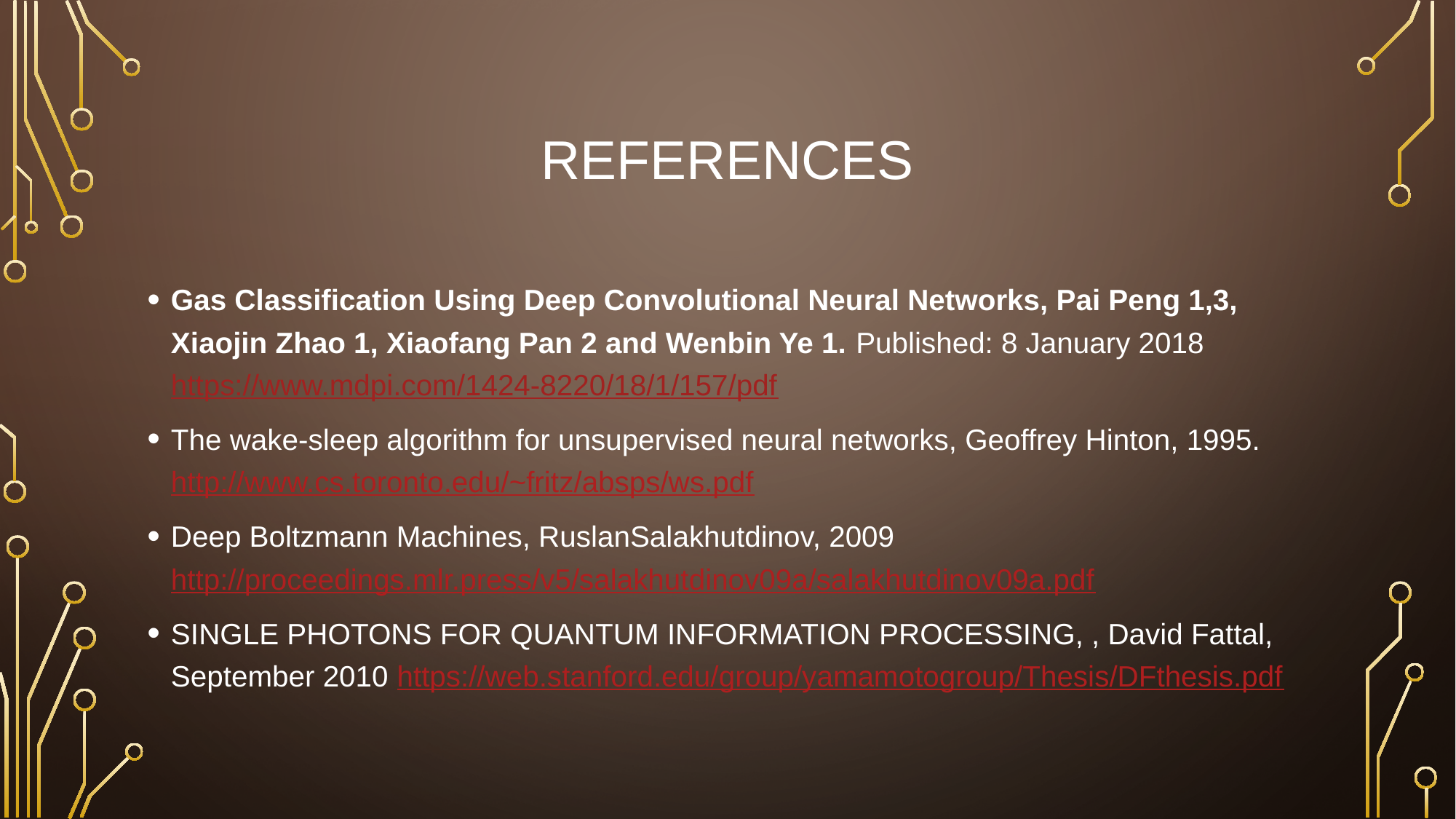

# references
Gas Classification Using Deep Convolutional Neural Networks, Pai Peng 1,3, Xiaojin Zhao 1, Xiaofang Pan 2 and Wenbin Ye 1. Published: 8 January 2018 https://www.mdpi.com/1424-8220/18/1/157/pdf
The wake-sleep algorithm for unsupervised neural networks, Geoffrey Hinton, 1995. http://www.cs.toronto.edu/~fritz/absps/ws.pdf
Deep Boltzmann Machines, RuslanSalakhutdinov, 2009 http://proceedings.mlr.press/v5/salakhutdinov09a/salakhutdinov09a.pdf
SINGLE PHOTONS FOR QUANTUM INFORMATION PROCESSING, , David Fattal, September 2010 https://web.stanford.edu/group/yamamotogroup/Thesis/DFthesis.pdf